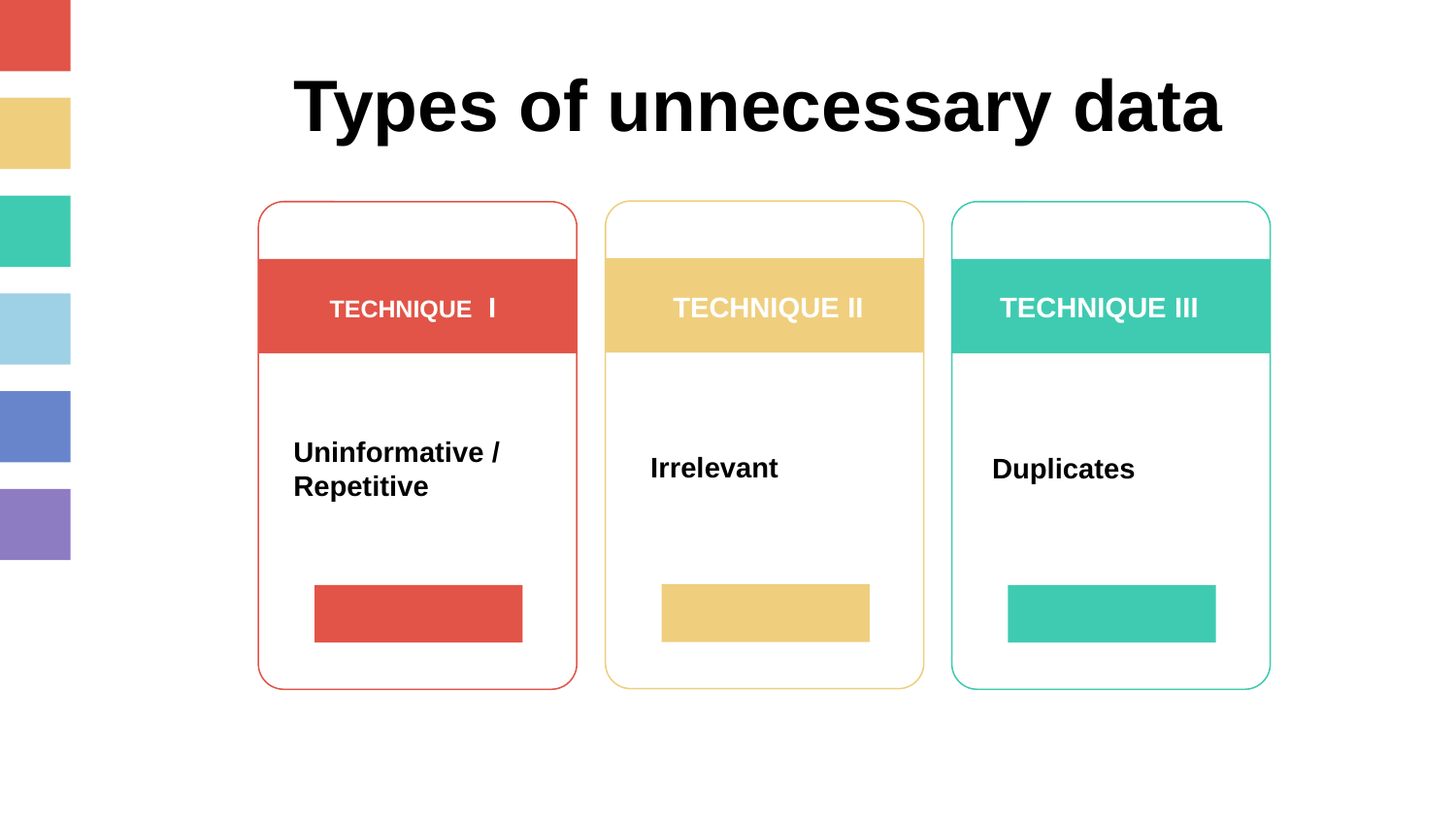

# Types of unnecessary data
TECHNIQUE II
TECHNIQUE  I
TECHNIQUE III
Irrelevant
Uninformative / Repetitive
Duplicates